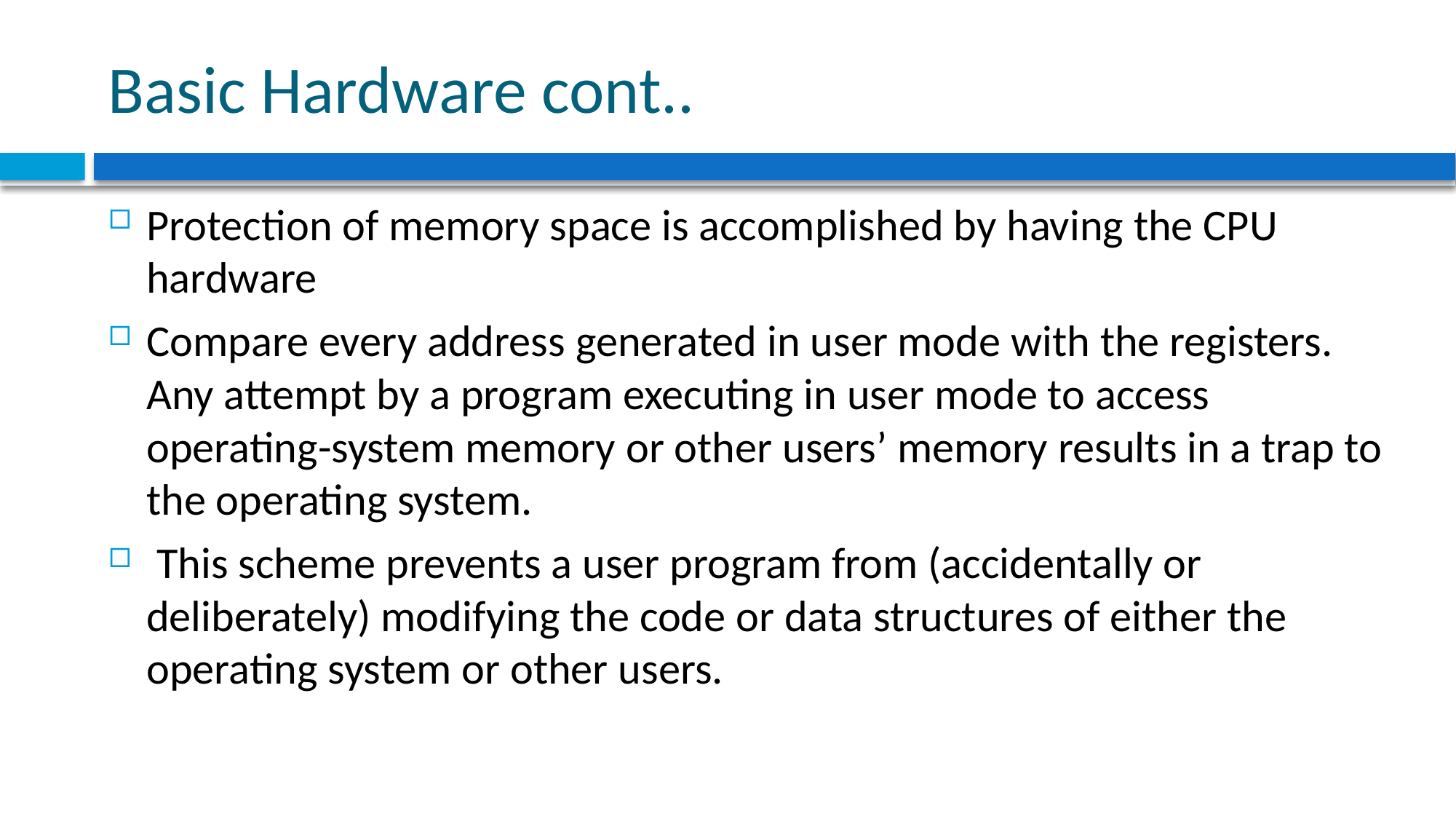

# Basic Hardware cont..
12
Protection of memory space is accomplished by having the CPU hardware
Compare every address generated in user mode with the registers. Any attempt by a program executing in user mode to access operating-system memory or other users’ memory results in a trap to the operating system.
 This scheme prevents a user program from (accidentally or deliberately) modifying the code or data structures of either the operating system or other users.